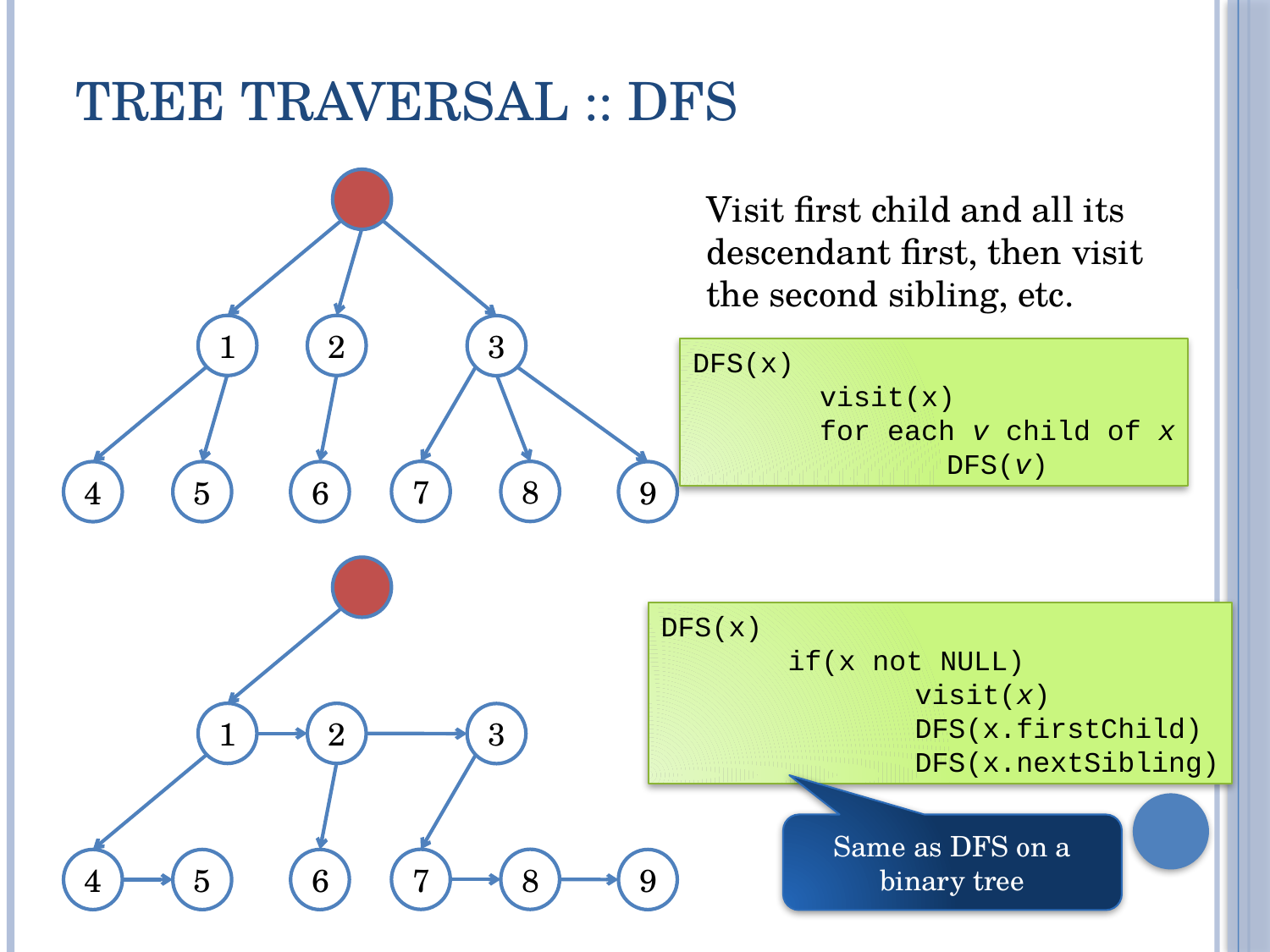

# Tree Traversal :: DFS

1
2
3
7
8
4
5
6
9
Visit first child and all its descendant first, then visit the second sibling, etc.
DFS(x)
	visit(x)
	for each v child of x
		DFS(v)

1
2
3
7
8
4
5
6
9
DFS(x)
	if(x not NULL)
		visit(x)
		DFS(x.firstChild)
		DFS(x.nextSibling)
Same as DFS on a binary tree